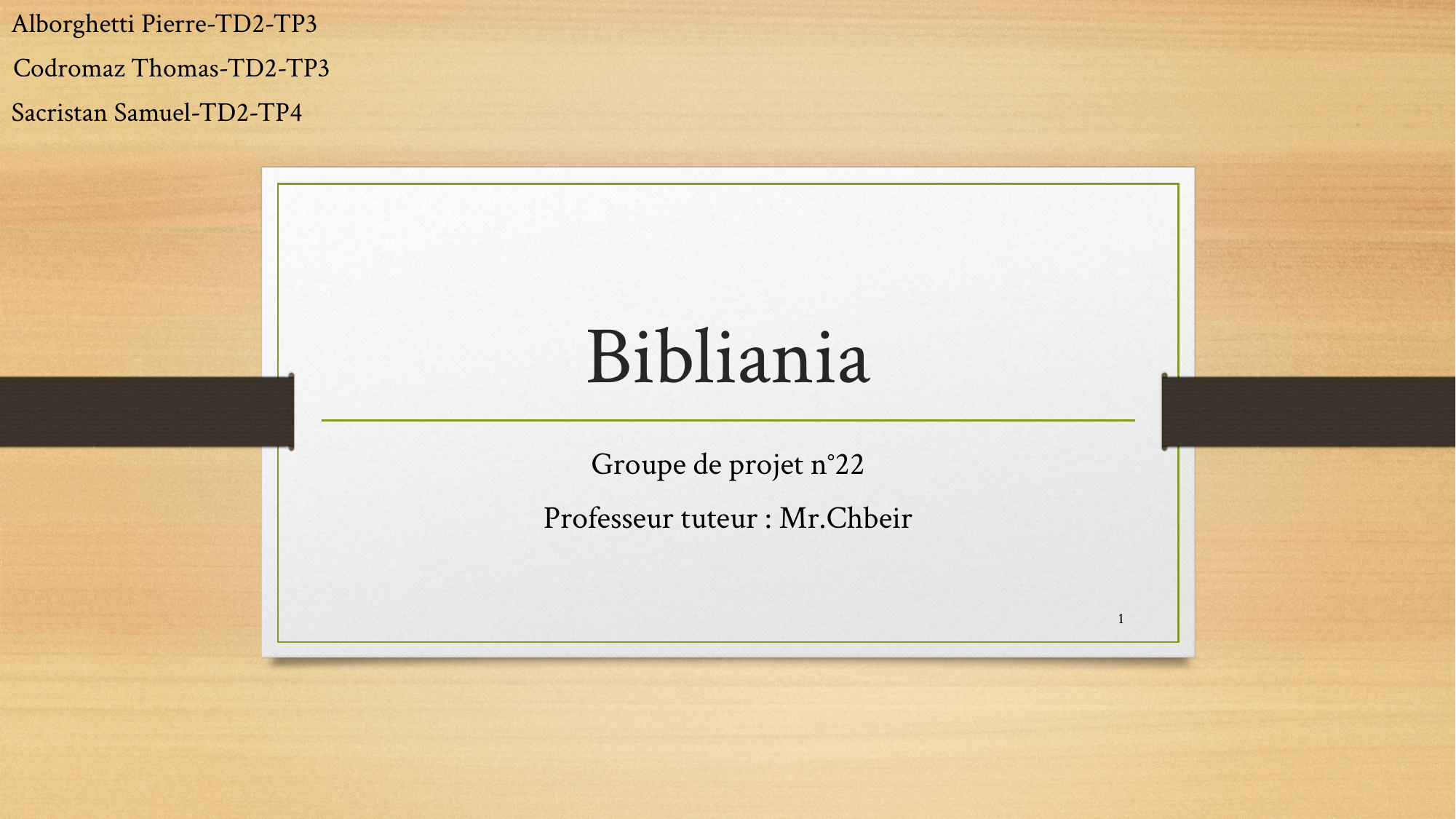

Alborghetti Pierre-TD2-TP3
Codromaz Thomas-TD2-TP3
Sacristan Samuel-TD2-TP4
# Bibliania
Groupe de projet n°22
Professeur tuteur : Mr.Chbeir
1